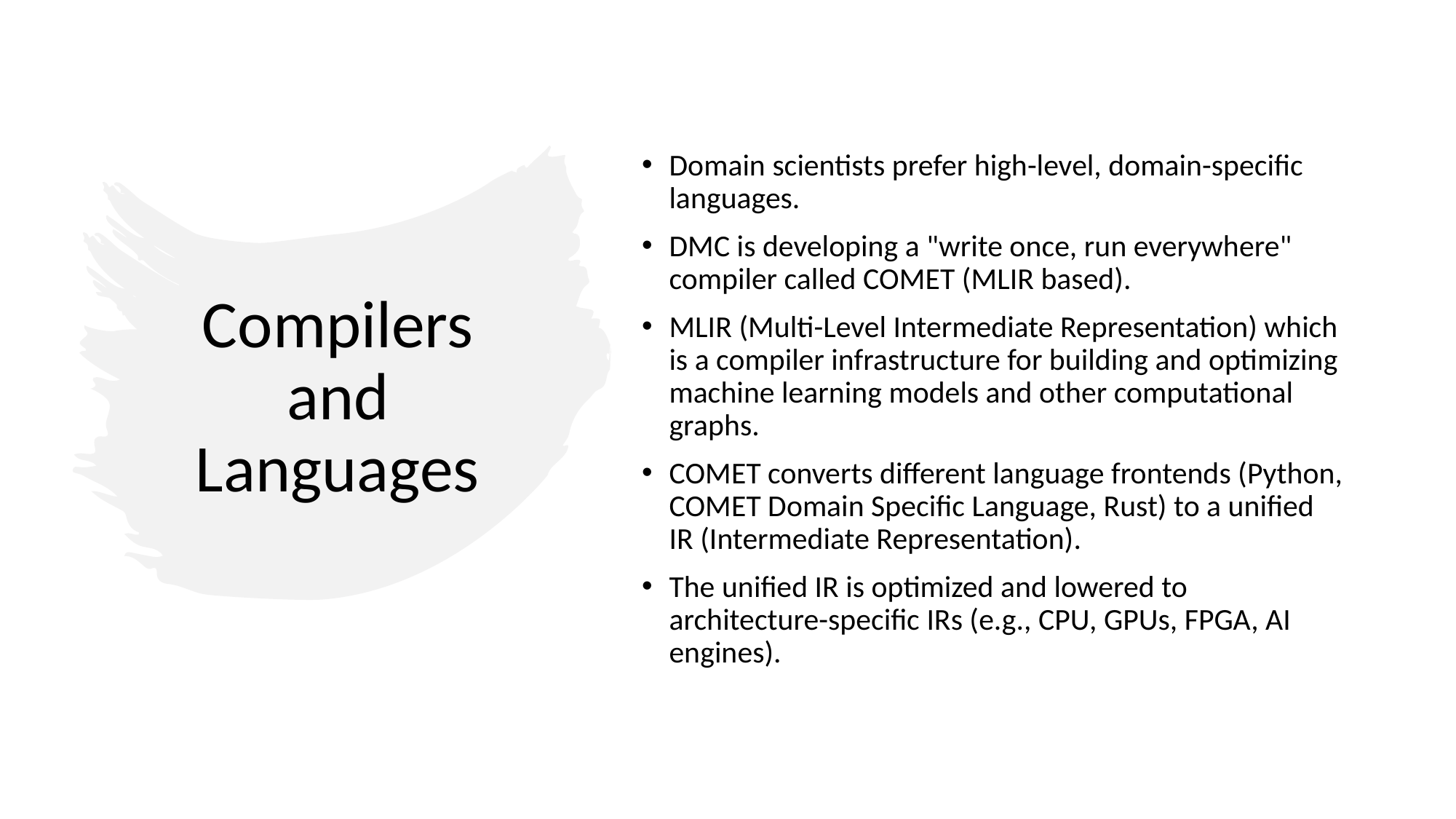

Domain scientists prefer high-level, domain-specific languages.
DMC is developing a "write once, run everywhere" compiler called COMET (MLIR based).
MLIR (Multi-Level Intermediate Representation) which is a compiler infrastructure for building and optimizing machine learning models and other computational graphs.
COMET converts different language frontends (Python, COMET Domain Specific Language, Rust) to a unified IR (Intermediate Representation).
The unified IR is optimized and lowered to architecture-specific IRs (e.g., CPU, GPUs, FPGA, AI engines).

# Compilers and Languages